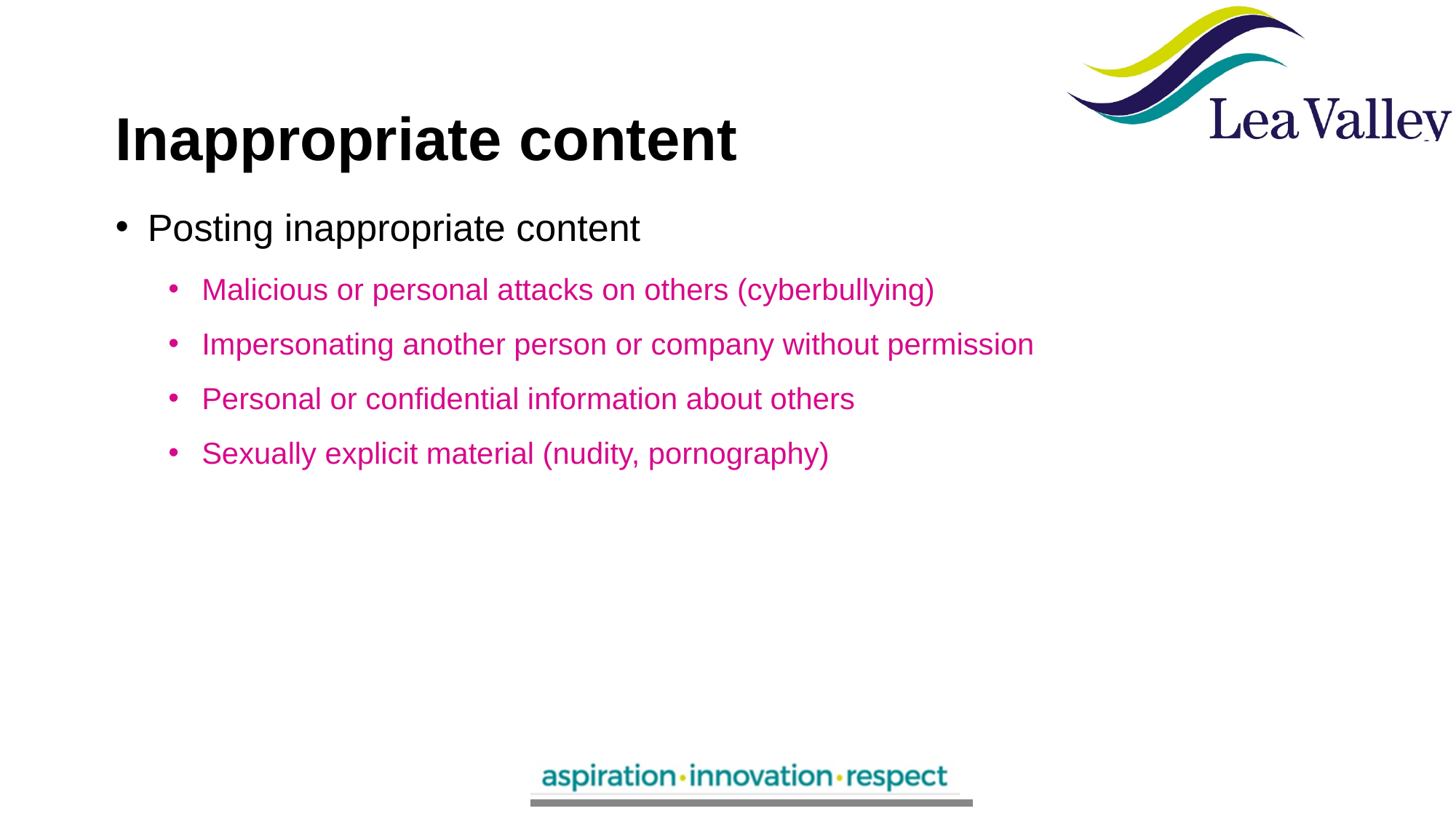

Inappropriate content
Posting inappropriate content
Malicious or personal attacks on others (cyberbullying)
Impersonating another person or company without permission
Personal or confidential information about others
Sexually explicit material (nudity, pornography)